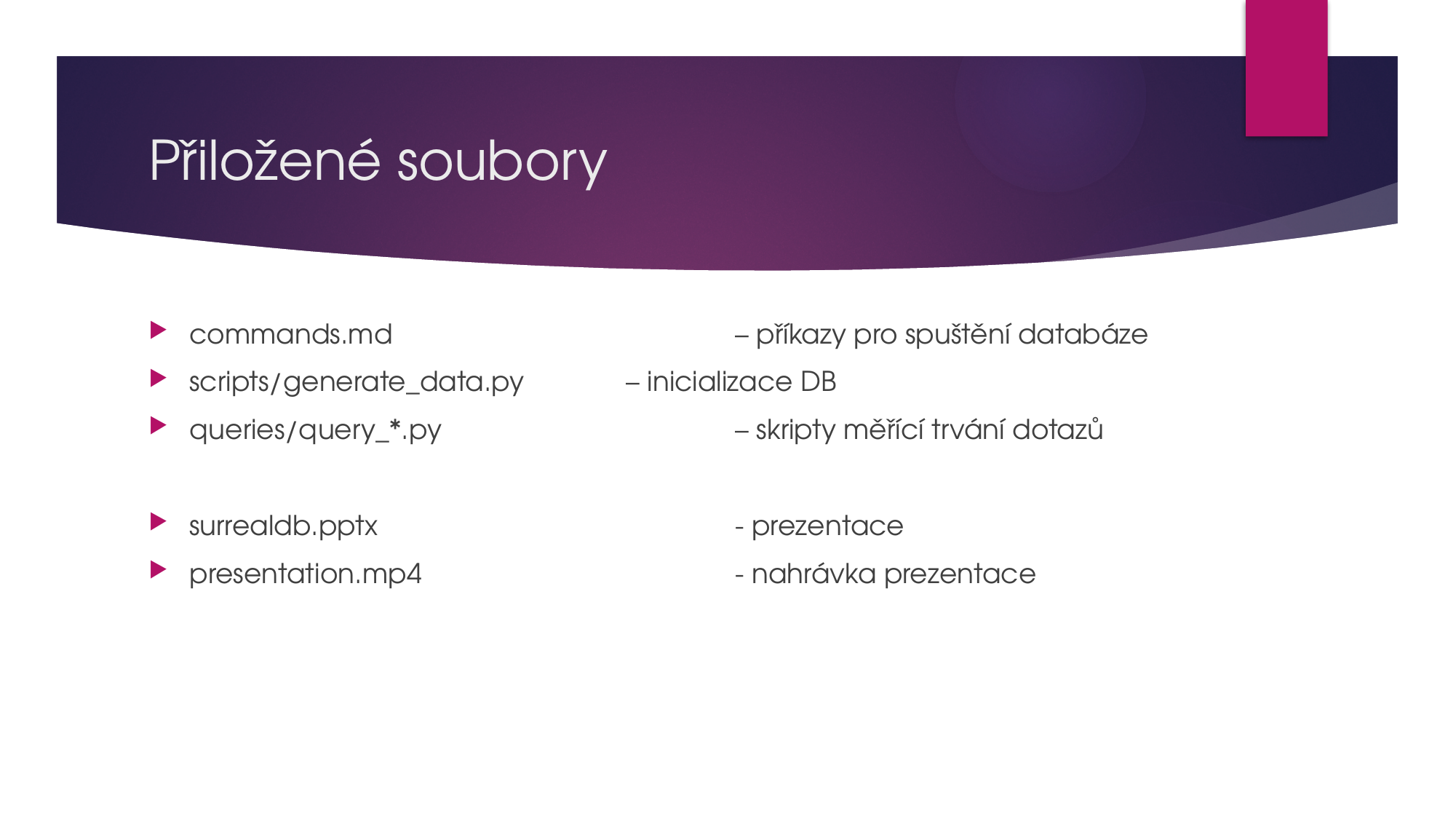

# Přiložené soubory
commands.md 				– příkazy pro spuštění databáze
scripts/generate_data.py 	– inicializace DB
queries/query_*.py 			– skripty měřící trvání dotazů

surrealdb.pptx				- prezentace
presentation.mp4 			- nahrávka prezentace